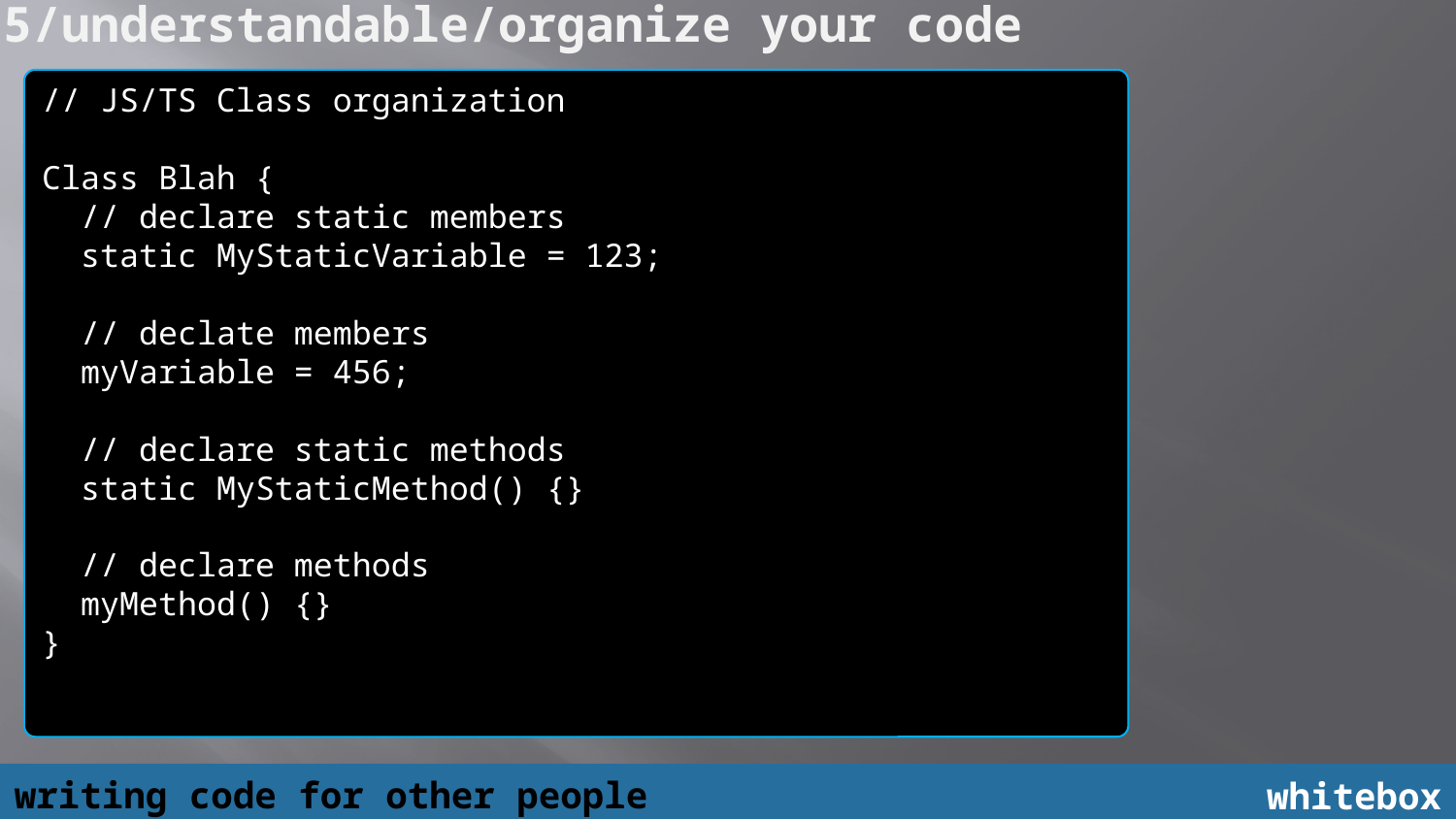

5/understandable/organize your code
// JS/TS Class organization

Class Blah {
  // declare static members
  static MyStaticVariable = 123;

  // declate members
  myVariable = 456;

  // declare static methods
  static MyStaticMethod() {}

  // declare methods
  myMethod() {}
}

writing code for other people
whitebox